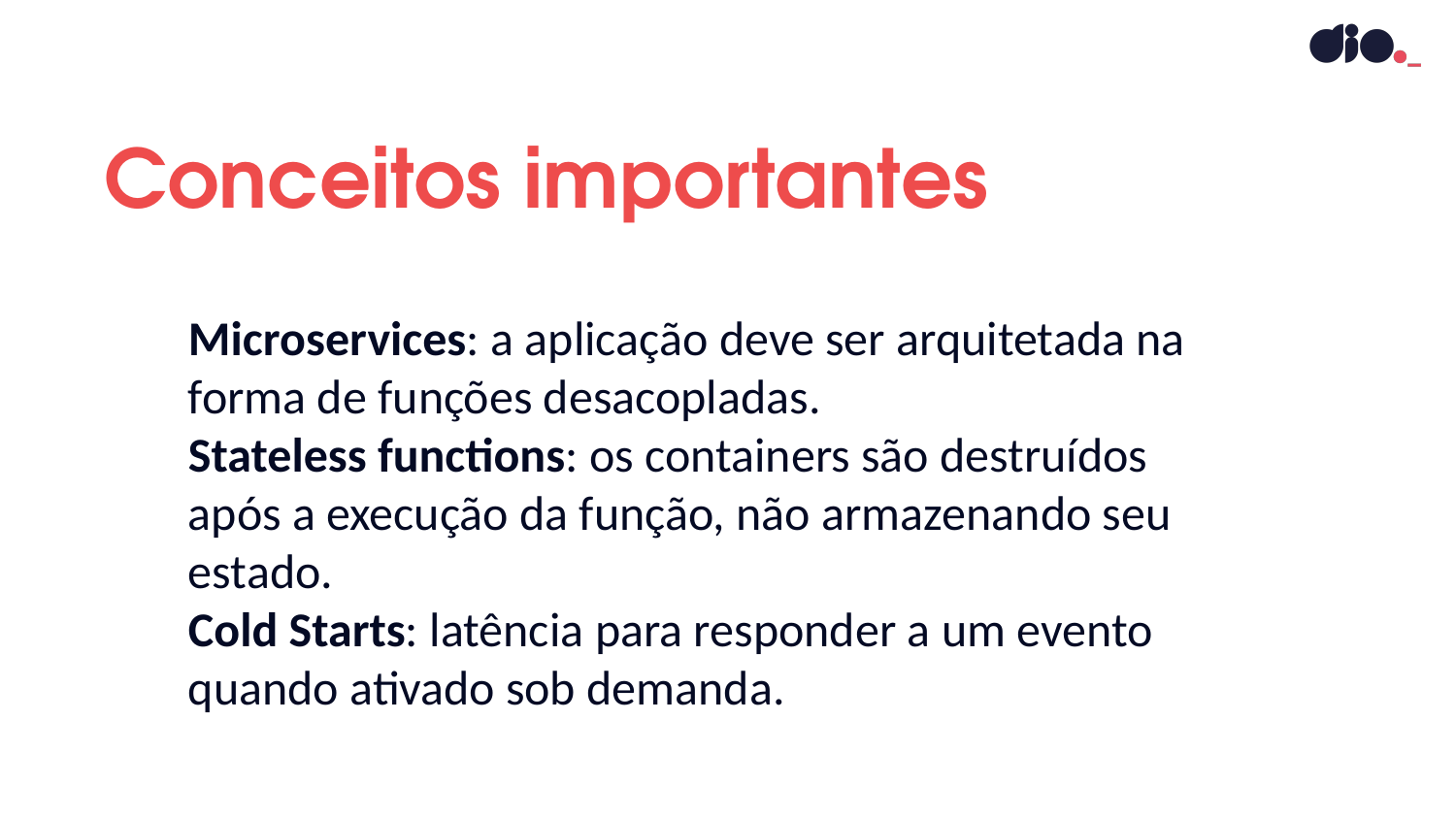

Conceitos importantes
Microservices: a aplicação deve ser arquitetada na forma de funções desacopladas.
Stateless functions: os containers são destruídos após a execução da função, não armazenando seu estado.
Cold Starts: latência para responder a um evento quando ativado sob demanda.